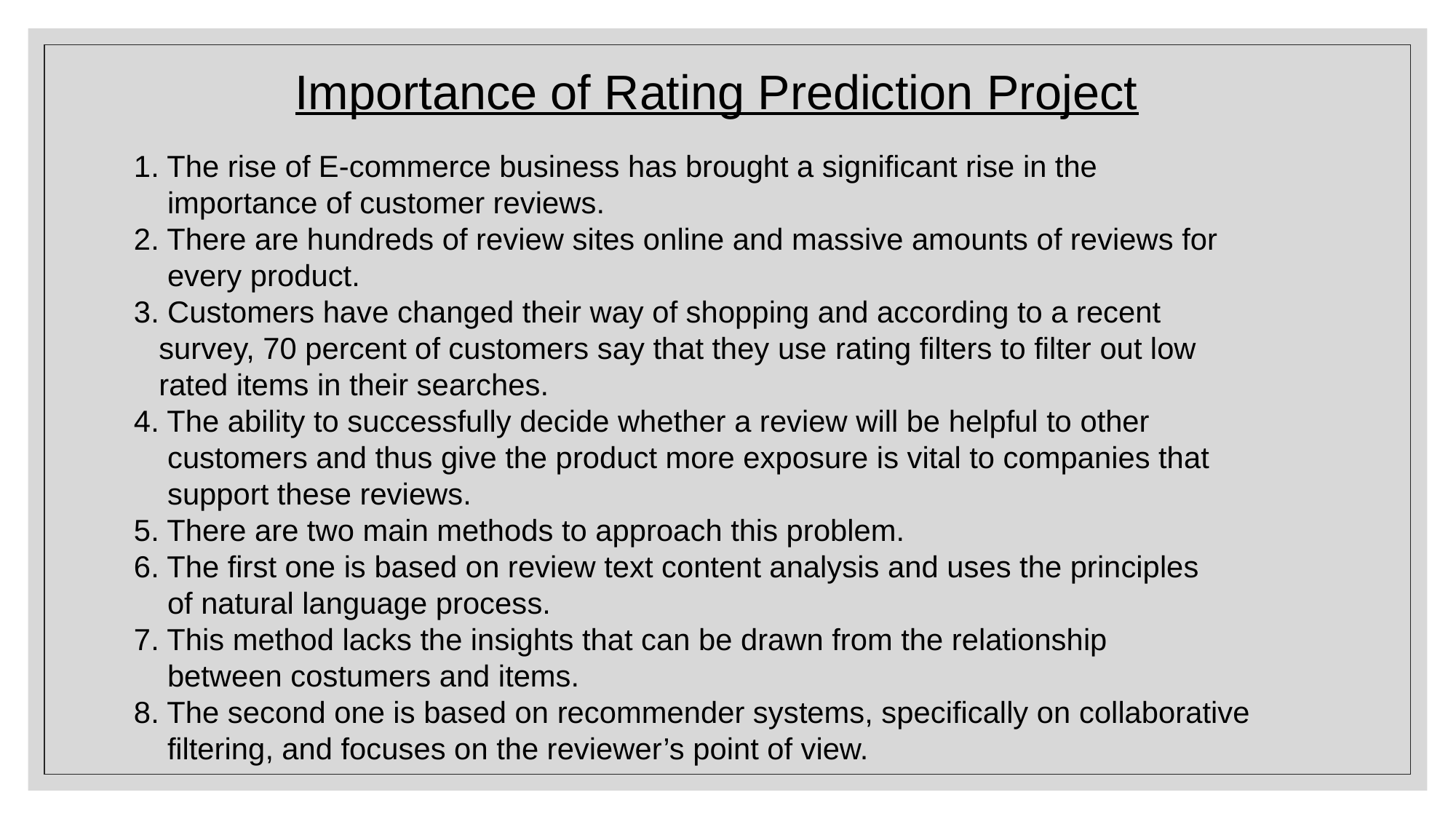

Importance of Rating Prediction Project
1. The rise of E-commerce business has brought a significant rise in the
    importance of customer reviews.
2. There are hundreds of review sites online and massive amounts of reviews for
    every product.
3. Customers have changed their way of shopping and according to a recent
   survey, 70 percent of customers say that they use rating filters to filter out low
   rated items in their searches.
4. The ability to successfully decide whether a review will be helpful to other
    customers and thus give the product more exposure is vital to companies that
    support these reviews.
5. There are two main methods to approach this problem.
6. The first one is based on review text content analysis and uses the principles
    of natural language process.
7. This method lacks the insights that can be drawn from the relationship
    between costumers and items.
8. The second one is based on recommender systems, specifically on collaborative
    filtering, and focuses on the reviewer’s point of view.